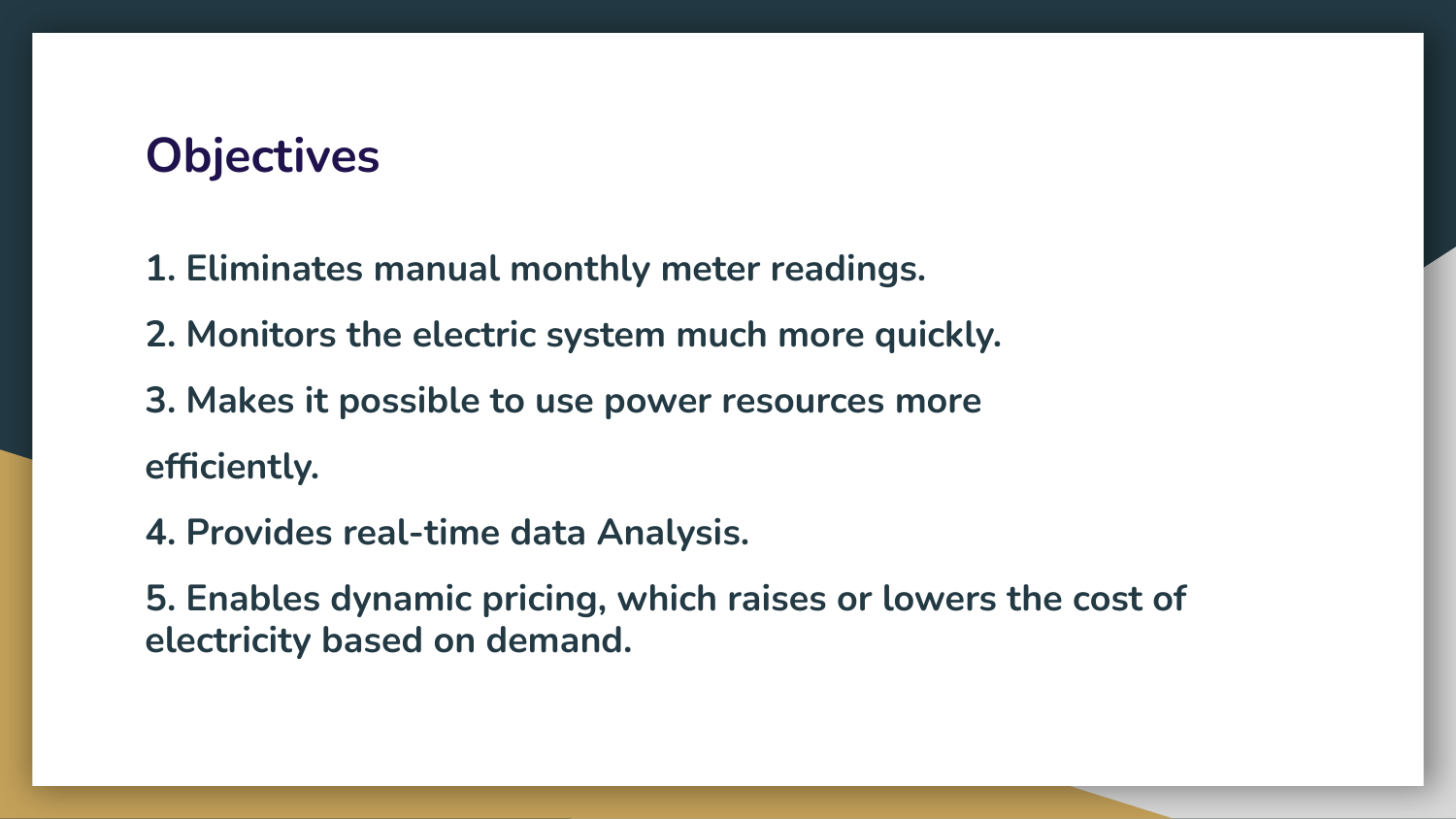

# Objectives
1. Eliminates manual monthly meter readings.
2. Monitors the electric system much more quickly.
3. Makes it possible to use power resources more
efficiently.
4. Provides real-time data Analysis.
5. Enables dynamic pricing, which raises or lowers the cost of electricity based on demand.